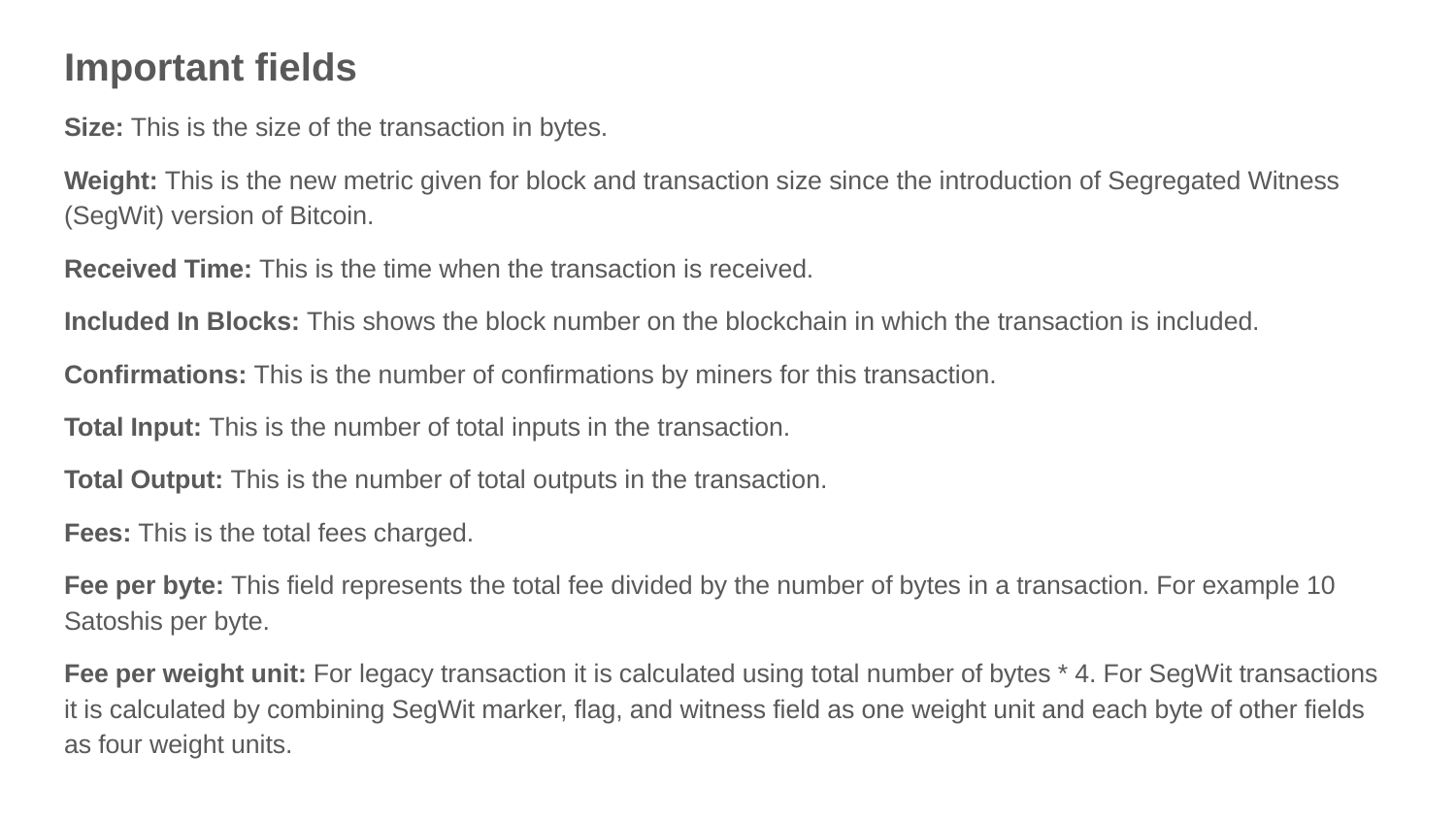

Important fields
Size: This is the size of the transaction in bytes.
Weight: This is the new metric given for block and transaction size since the introduction of Segregated Witness (SegWit) version of Bitcoin.
Received Time: This is the time when the transaction is received.
Included In Blocks: This shows the block number on the blockchain in which the transaction is included.
Confirmations: This is the number of confirmations by miners for this transaction.
Total Input: This is the number of total inputs in the transaction.
Total Output: This is the number of total outputs in the transaction.
Fees: This is the total fees charged.
Fee per byte: This field represents the total fee divided by the number of bytes in a transaction. For example 10 Satoshis per byte.
Fee per weight unit: For legacy transaction it is calculated using total number of bytes * 4. For SegWit transactions it is calculated by combining SegWit marker, flag, and witness field as one weight unit and each byte of other fields as four weight units.